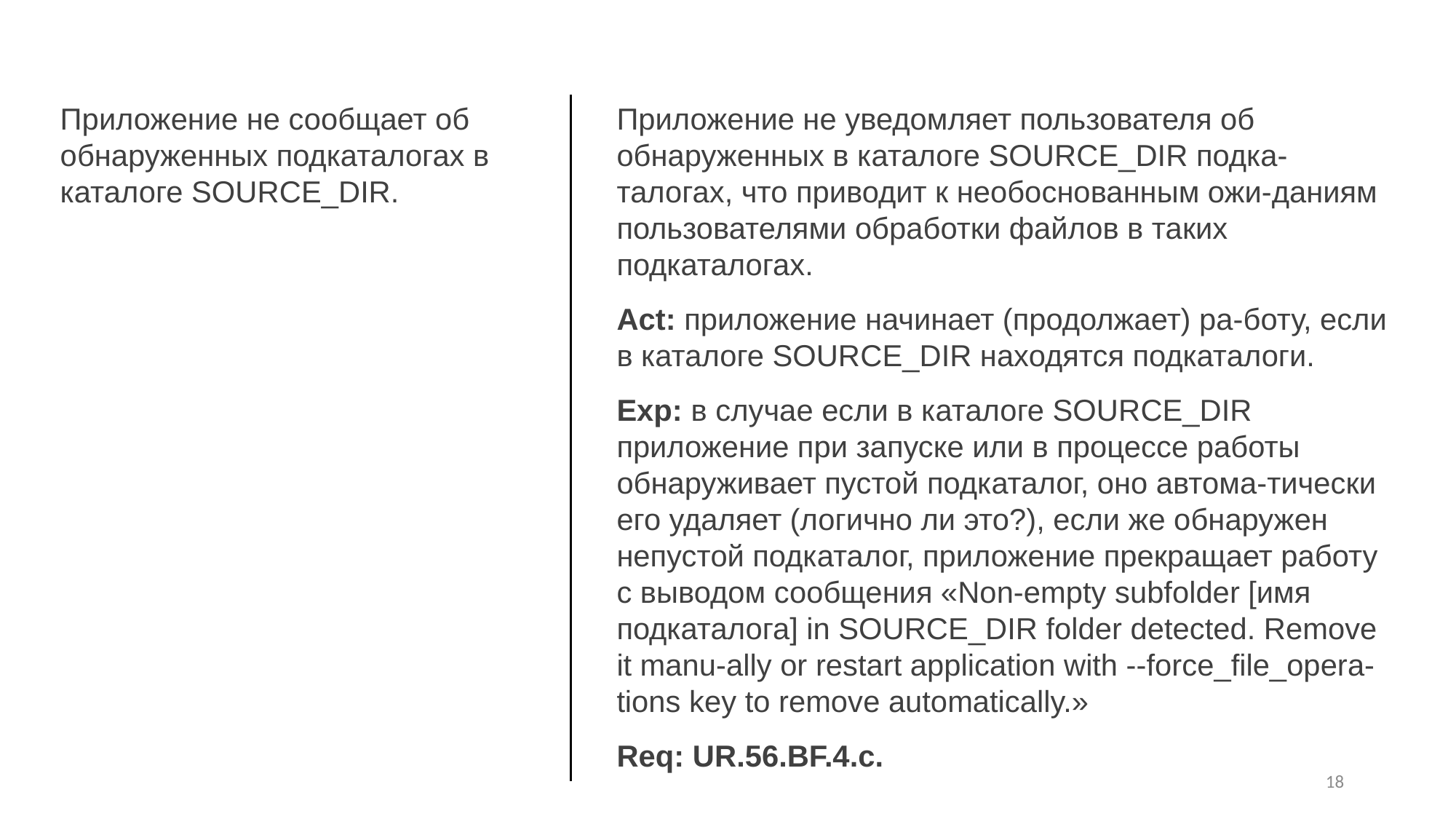

Приложение не сообщает об обнаруженных подкаталогах в каталоге SOURCE_DIR.
Приложение не уведомляет пользователя об обнаруженных в каталоге SOURCE_DIR подка-талогах, что приводит к необоснованным ожи-даниям пользователями обработки файлов в таких подкаталогах.
Act: приложение начинает (продолжает) ра-боту, если в каталоге SOURCE_DIR находятся подкаталоги.
Exp: в случае если в каталоге SOURCE_DIR приложение при запуске или в процессе работы обнаруживает пустой подкаталог, оно автома-тически его удаляет (логично ли это?), если же обнаружен непустой подкаталог, приложение прекращает работу с выводом сообщения «Non-empty subfolder [имя подкаталога] in SOURCE_DIR folder detected. Remove it manu-ally or restart application with --force_file_opera-tions key to remove automatically.»
Req: UR.56.BF.4.c.
18